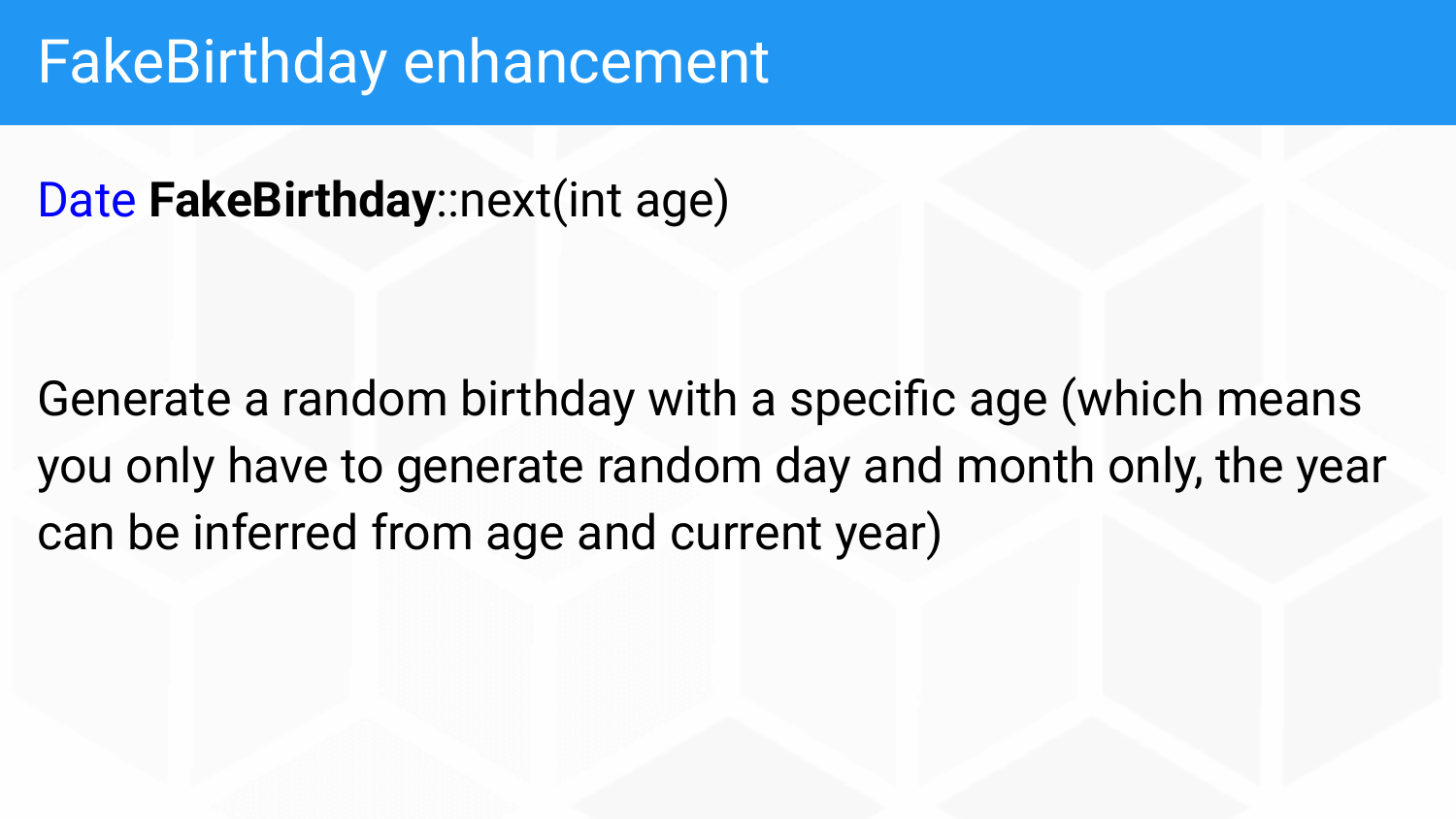

# FakeBirthday enhancement
Date FakeBirthday::next(int age)

Generate a random birthday with a specific age (which means you only have to generate random day and month only, the year can be inferred from age and current year)